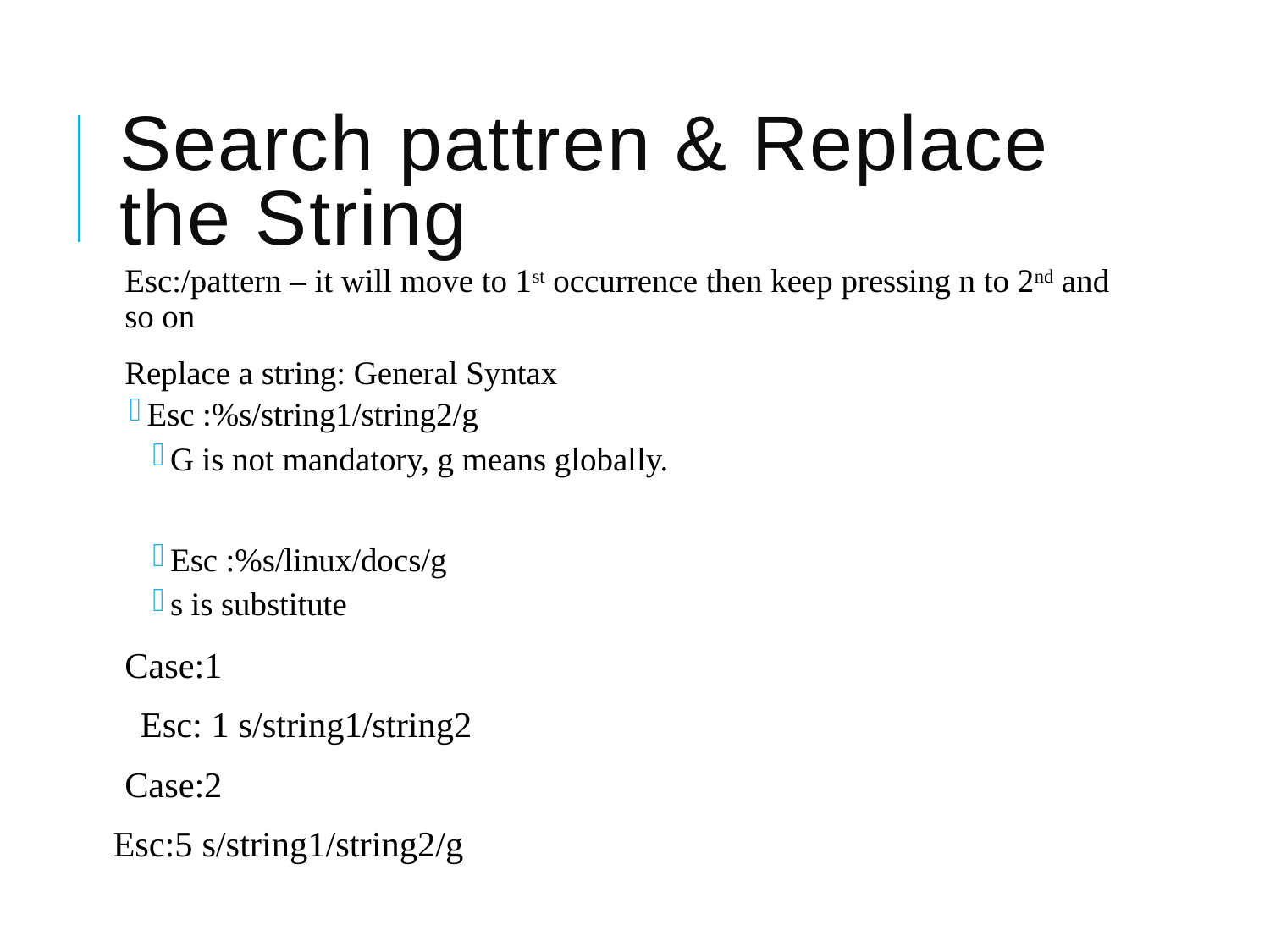

# Search pattren & Replace the String

Esc:/pattern – it will move to 1st occurrence then keep pressing n to 2nd and so on
Replace a string: General Syntax
Esc :%s/string1/string2/g
G is not mandatory, g means globally.

Esc :%s/linux/docs/g
s is substitute
Case:1
   Esc: 1 s/string1/string2
Case:2
Esc:5 s/string1/string2/g